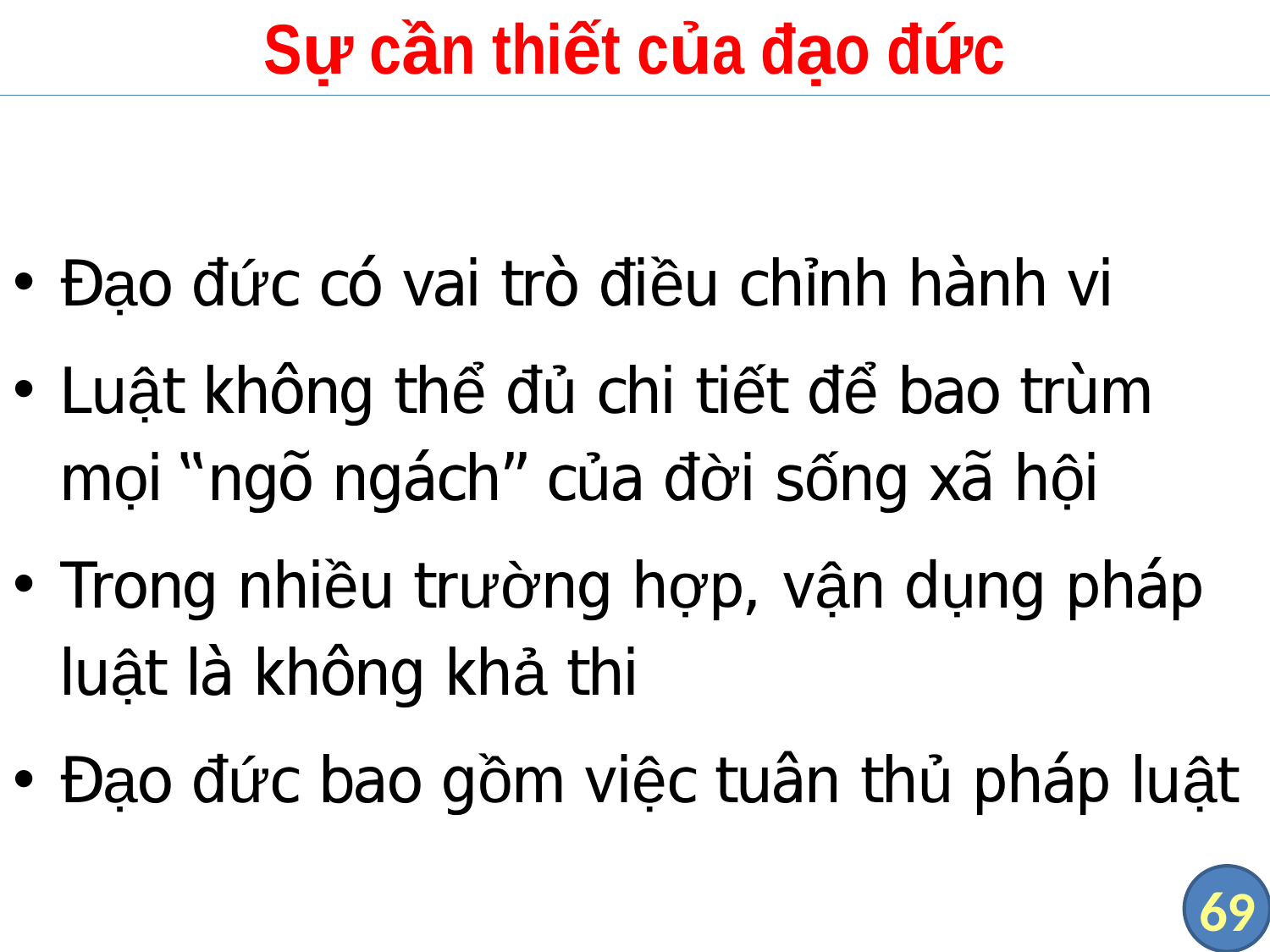

# Sự cần thiết của đạo đức
Đạo đức có vai trò điều chỉnh hành vi
Luật không thể đủ chi tiết để bao trùm mọi “ngõ ngách” của đời sống xã hội
Trong nhiều trường hợp, vận dụng pháp luật là không khả thi
Đạo đức bao gồm việc tuân thủ pháp luật
69